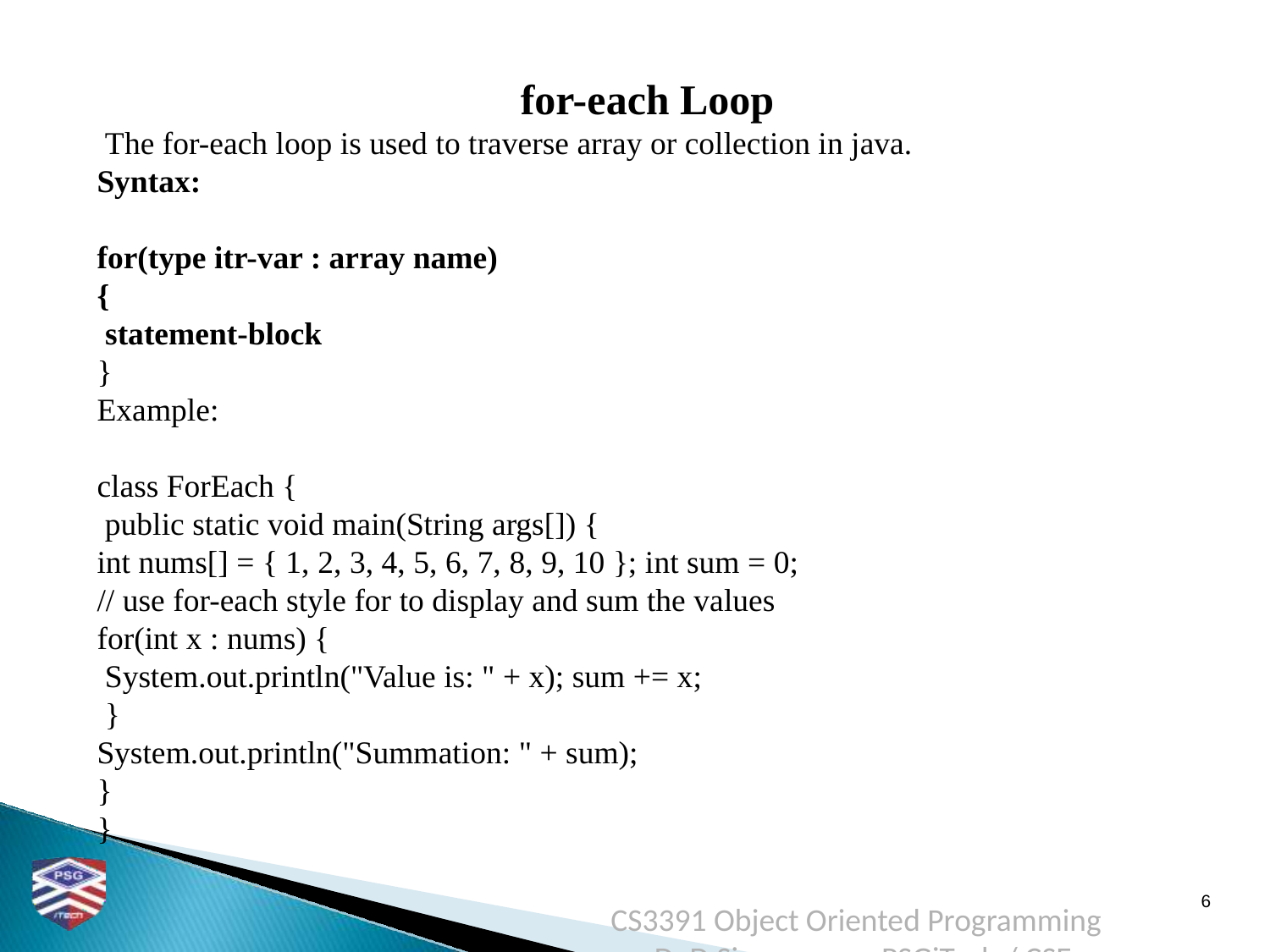

for-each Loop
 The for-each loop is used to traverse array or collection in java.
Syntax:
 
for(type itr-var : array name)
{
 statement-block
} 
Example:
class ForEach {
 public static void main(String args[]) {
int nums[] = { 1, 2, 3, 4, 5, 6, 7, 8, 9, 10 }; int sum = 0;
// use for-each style for to display and sum the values
for(int x : nums) {
 System.out.println("Value is: " + x); sum += x;
 }
System.out.println("Summation: " + sum);
}
}
6
CS3391 Object Oriented Programming   Dr.D.Sivaganesan PSGiTech / CSE